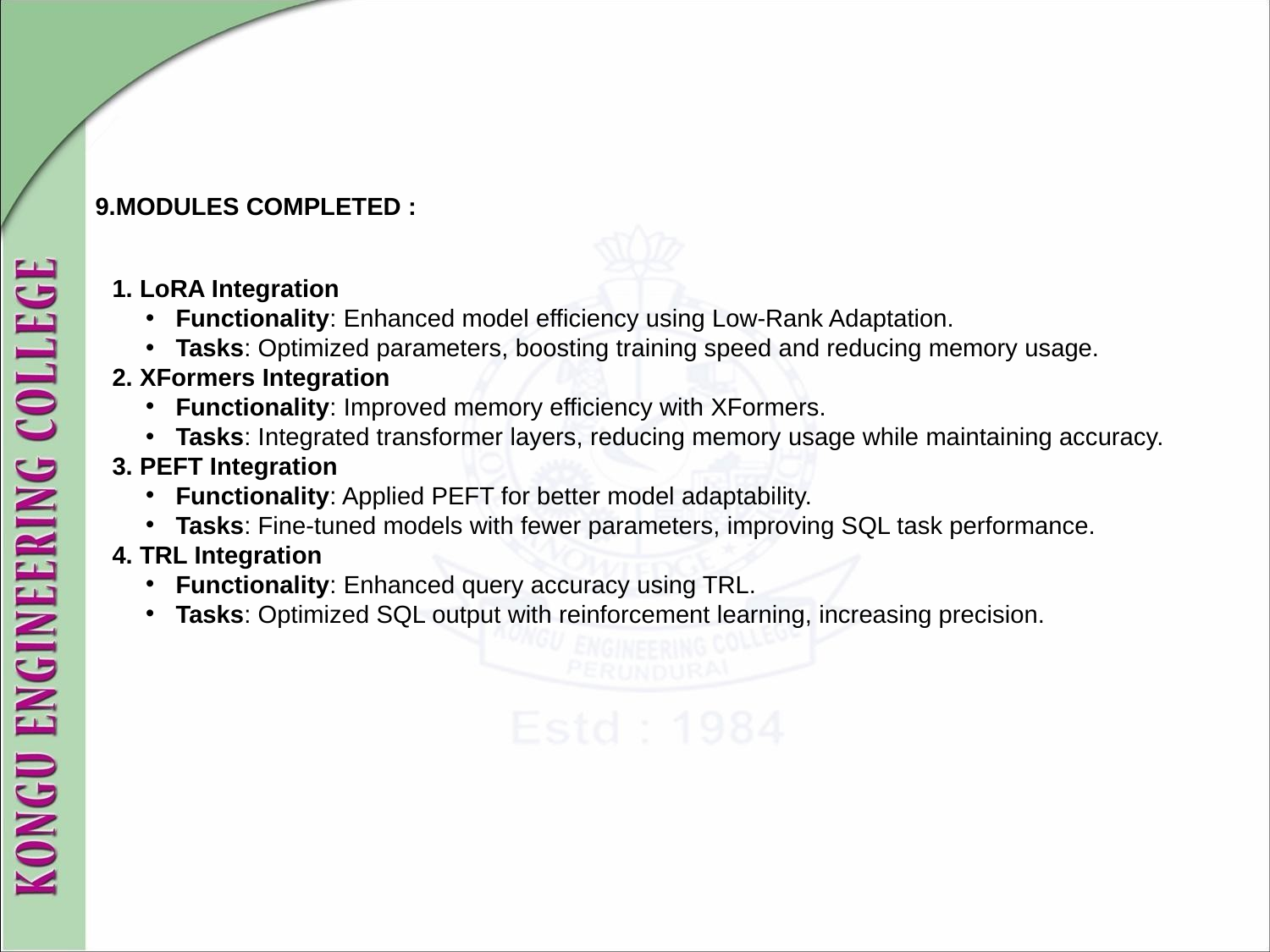

9.MODULES COMPLETED :
1. LoRA Integration
Functionality: Enhanced model efficiency using Low-Rank Adaptation.
Tasks: Optimized parameters, boosting training speed and reducing memory usage.
2. XFormers Integration
Functionality: Improved memory efficiency with XFormers.
Tasks: Integrated transformer layers, reducing memory usage while maintaining accuracy.
3. PEFT Integration
Functionality: Applied PEFT for better model adaptability.
Tasks: Fine-tuned models with fewer parameters, improving SQL task performance.
4. TRL Integration
Functionality: Enhanced query accuracy using TRL.
Tasks: Optimized SQL output with reinforcement learning, increasing precision.